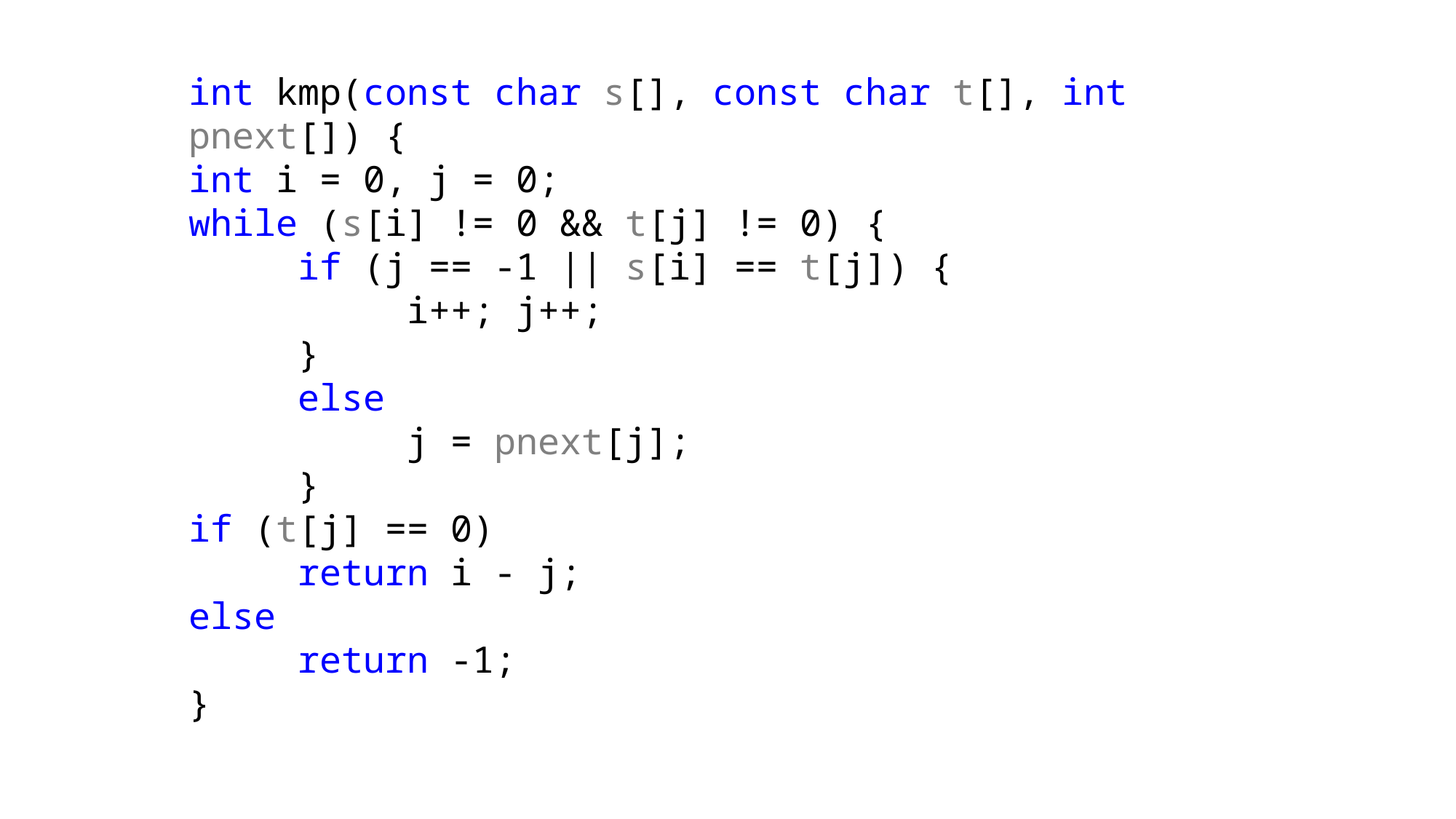

int kmp(const char s[], const char t[], int pnext[]) {
int i = 0, j = 0;
while (s[i] != 0 && t[j] != 0) {
	if (j == -1 || s[i] == t[j]) {
		i++; j++;
	}
	else
		j = pnext[j];
	}
if (t[j] == 0)
	return i - j;
else
	return -1;
}